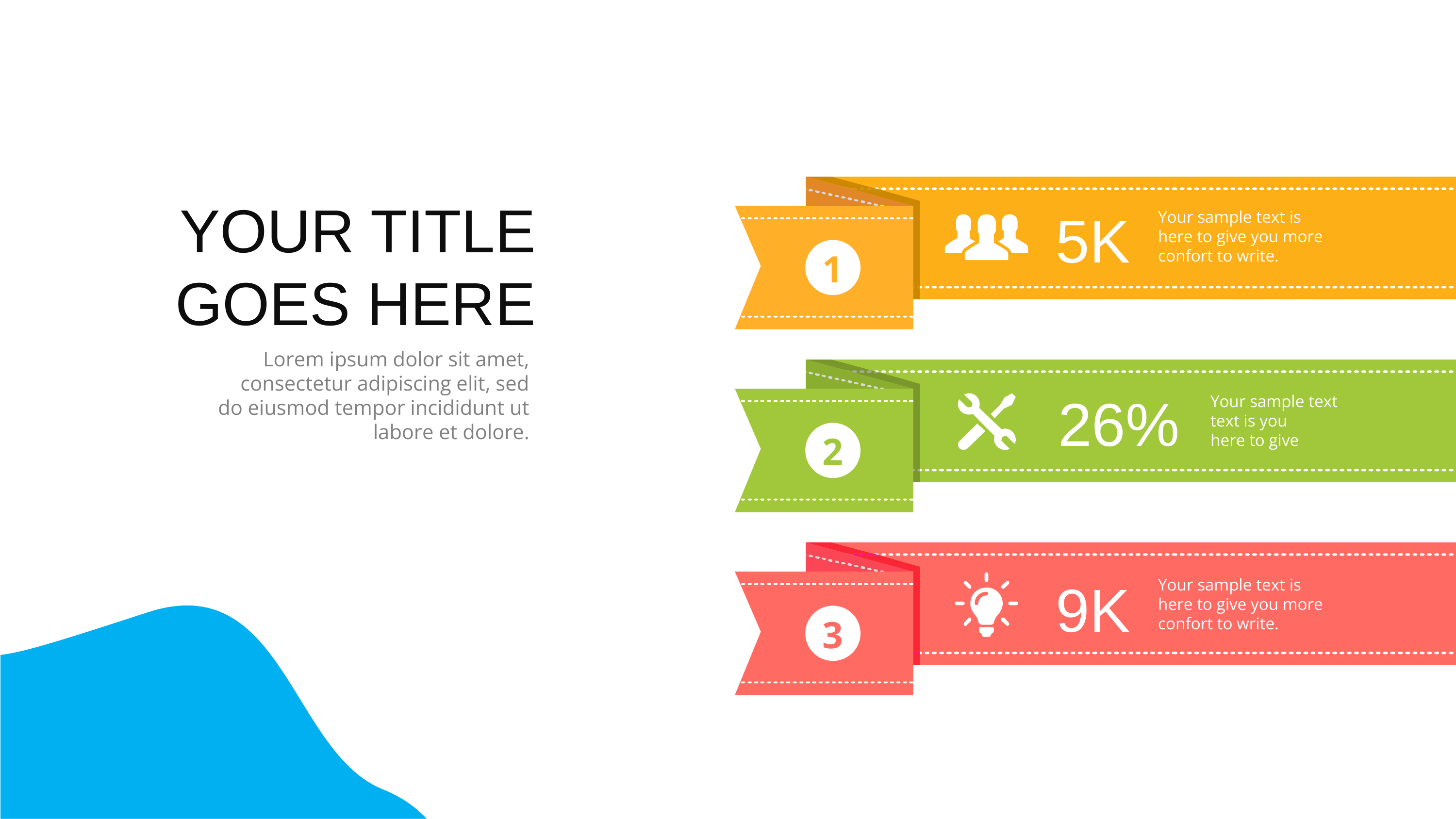

5K
Your sample text is
here to give you more
confort to write.

1
YOUR TITLE
GOES HERE
Lorem ipsum dolor sit amet, consectetur adipiscing elit, sed do eiusmod tempor incididunt ut labore et dolore.

26%
Your sample text text is you
here to give

2

9K
Your sample text is
here to give you more
confort to write.

3